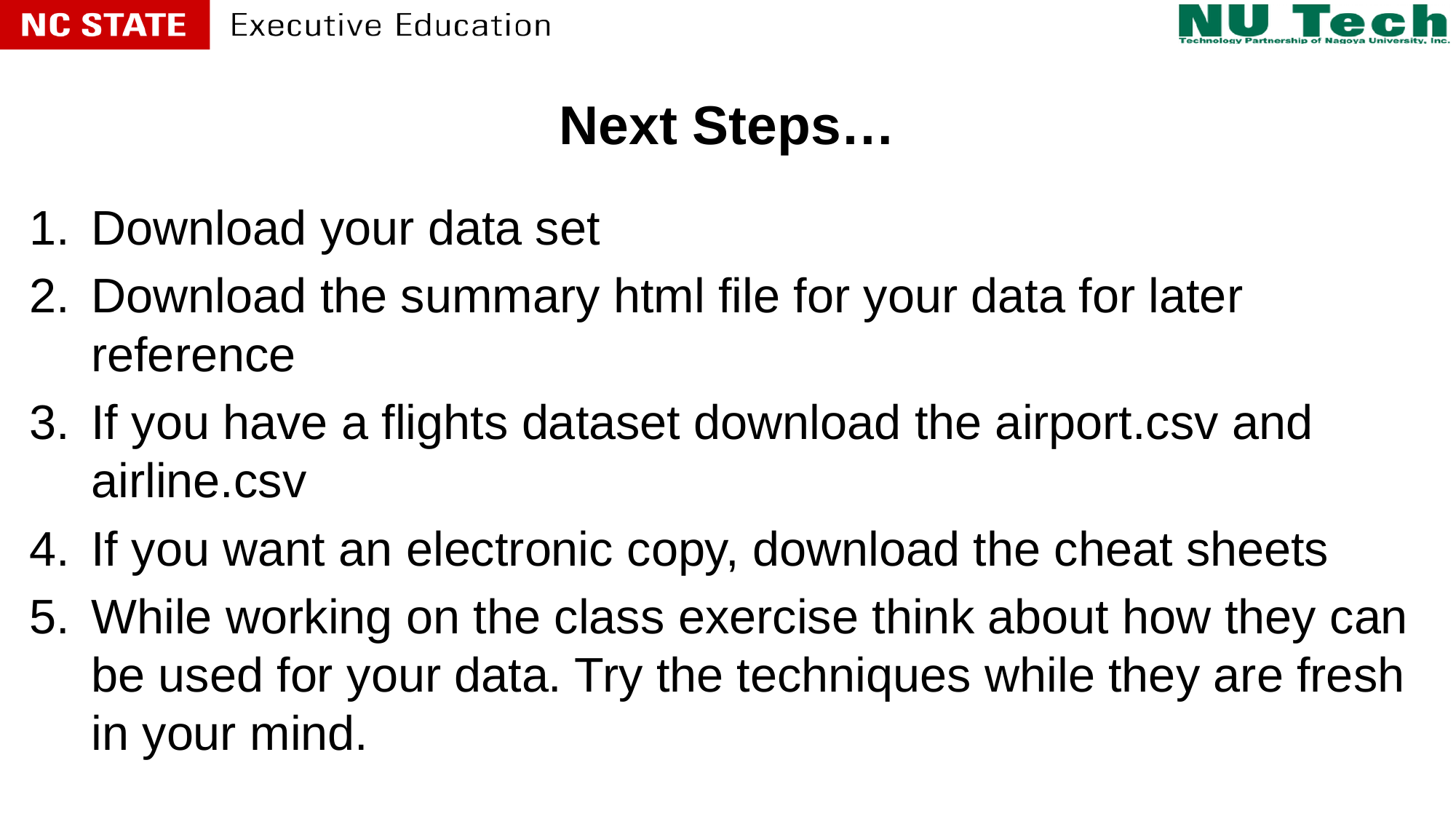

# Next Steps…
Download your data set
Download the summary html file for your data for later reference
If you have a flights dataset download the airport.csv and airline.csv
If you want an electronic copy, download the cheat sheets
While working on the class exercise think about how they can be used for your data. Try the techniques while they are fresh in your mind.